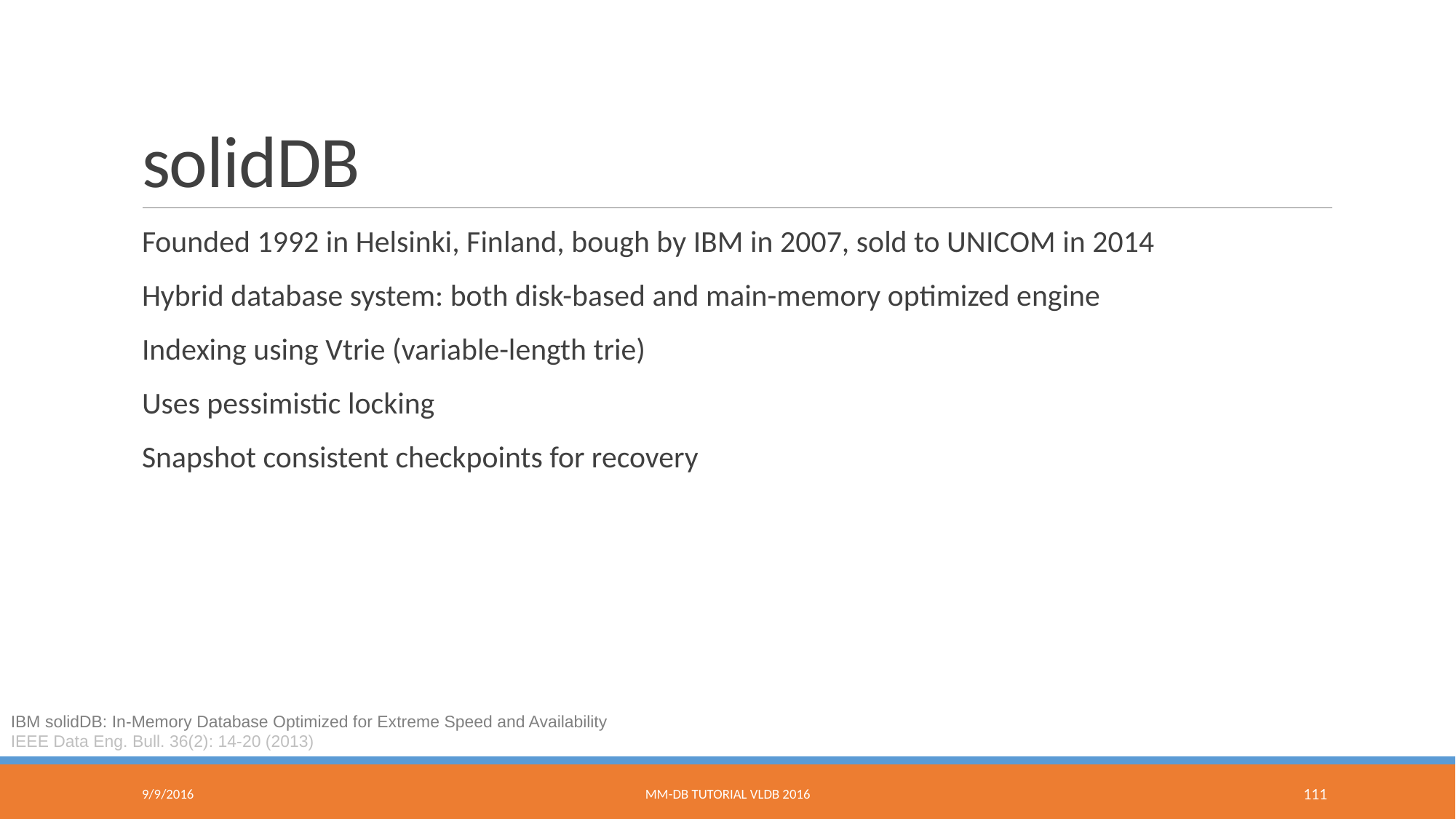

# solidDB
Founded 1992 in Helsinki, Finland, bough by IBM in 2007, sold to UNICOM in 2014
Hybrid database system: both disk-based and main-memory optimized engine
Indexing using Vtrie (variable-length trie)
Uses pessimistic locking
Snapshot consistent checkpoints for recovery

IBM solidDB: In-Memory Database Optimized for Extreme Speed and Availability
IEEE Data Eng. Bull. 36(2): 14-20 (2013)
9/9/2016
MM-DB Tutorial VLDB 2016
111